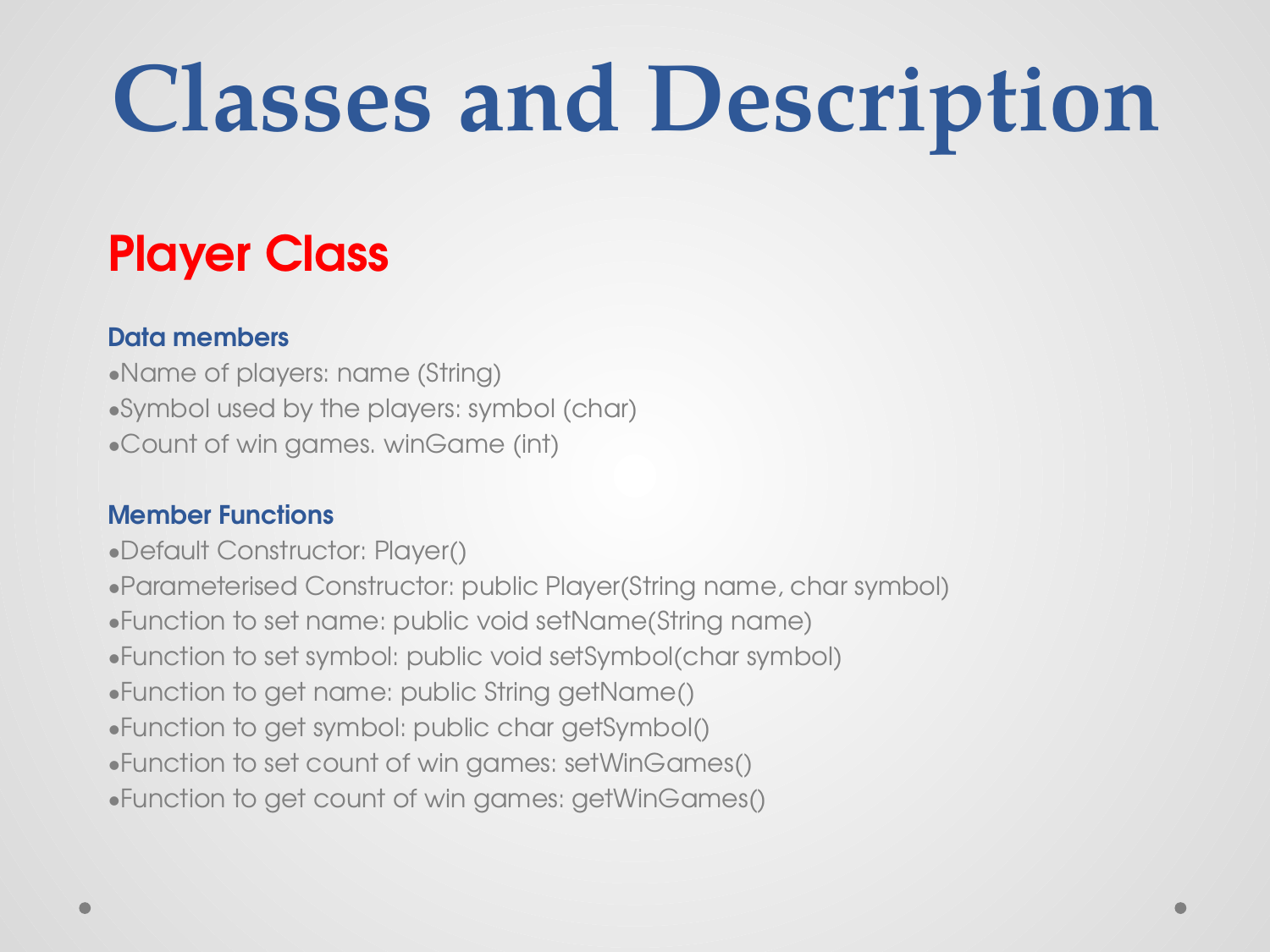

# Classes and Description
Player Class

Data members
•Name of players: name (String)
•Symbol used by the players: symbol (char)
•Count of win games. winGame (int)

Member Functions
•Default Constructor: Player()
•Parameterised Constructor: public Player(String name, char symbol)
•Function to set name: public void setName(String name)
•Function to set symbol: public void setSymbol(char symbol)
•Function to get name: public String getName()
•Function to get symbol: public char getSymbol()
•Function to set count of win games: setWinGames()
•Function to get count of win games: getWinGames()